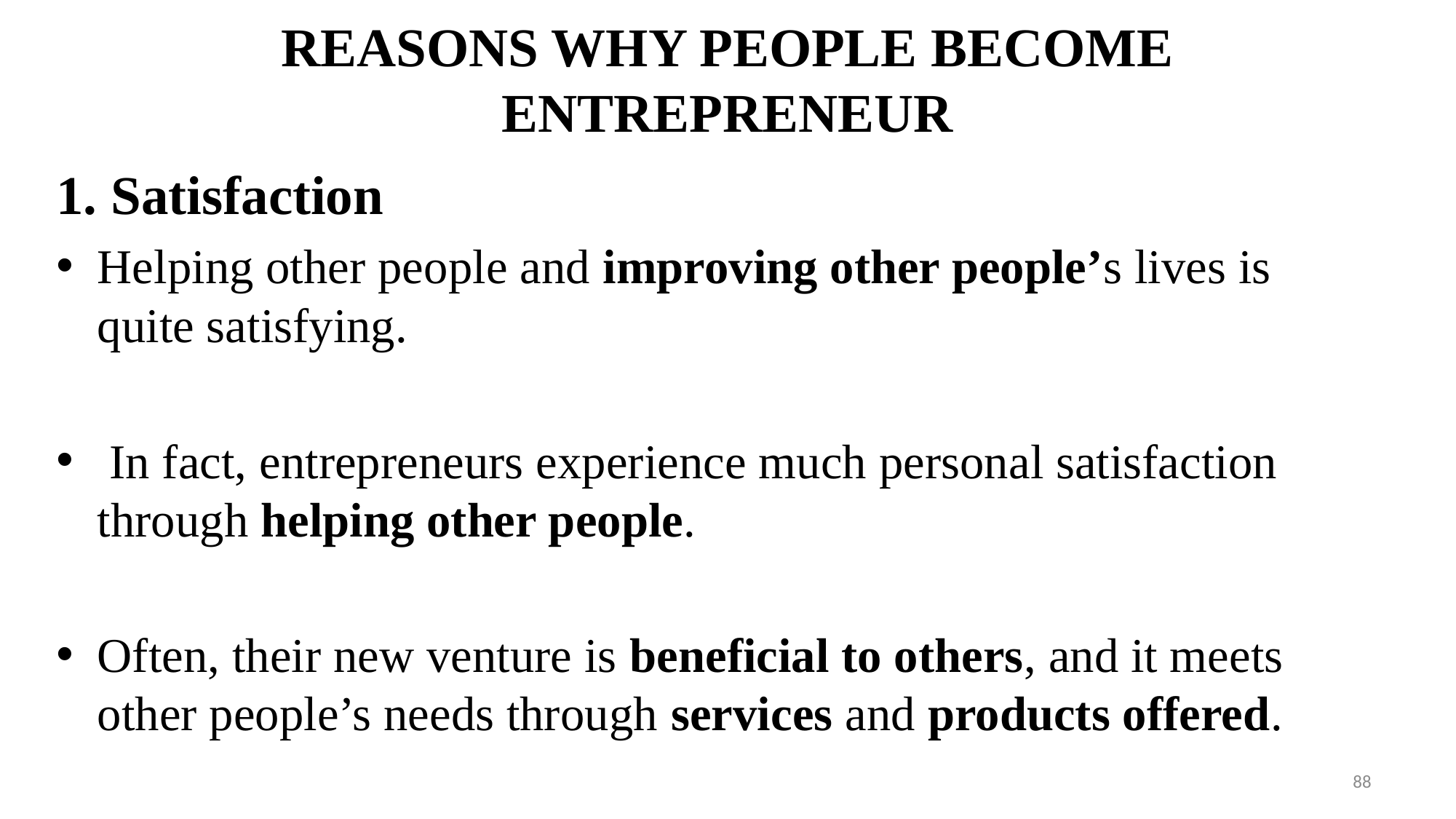

# REASONS WHY PEOPLE BECOME ENTREPRENEUR
1. Satisfaction
Helping other people and improving other people’s lives is quite satisfying.

 In fact, entrepreneurs experience much personal satisfaction through helping other people.

Often, their new venture is beneficial to others, and it meets other people’s needs through services and products offered.
88